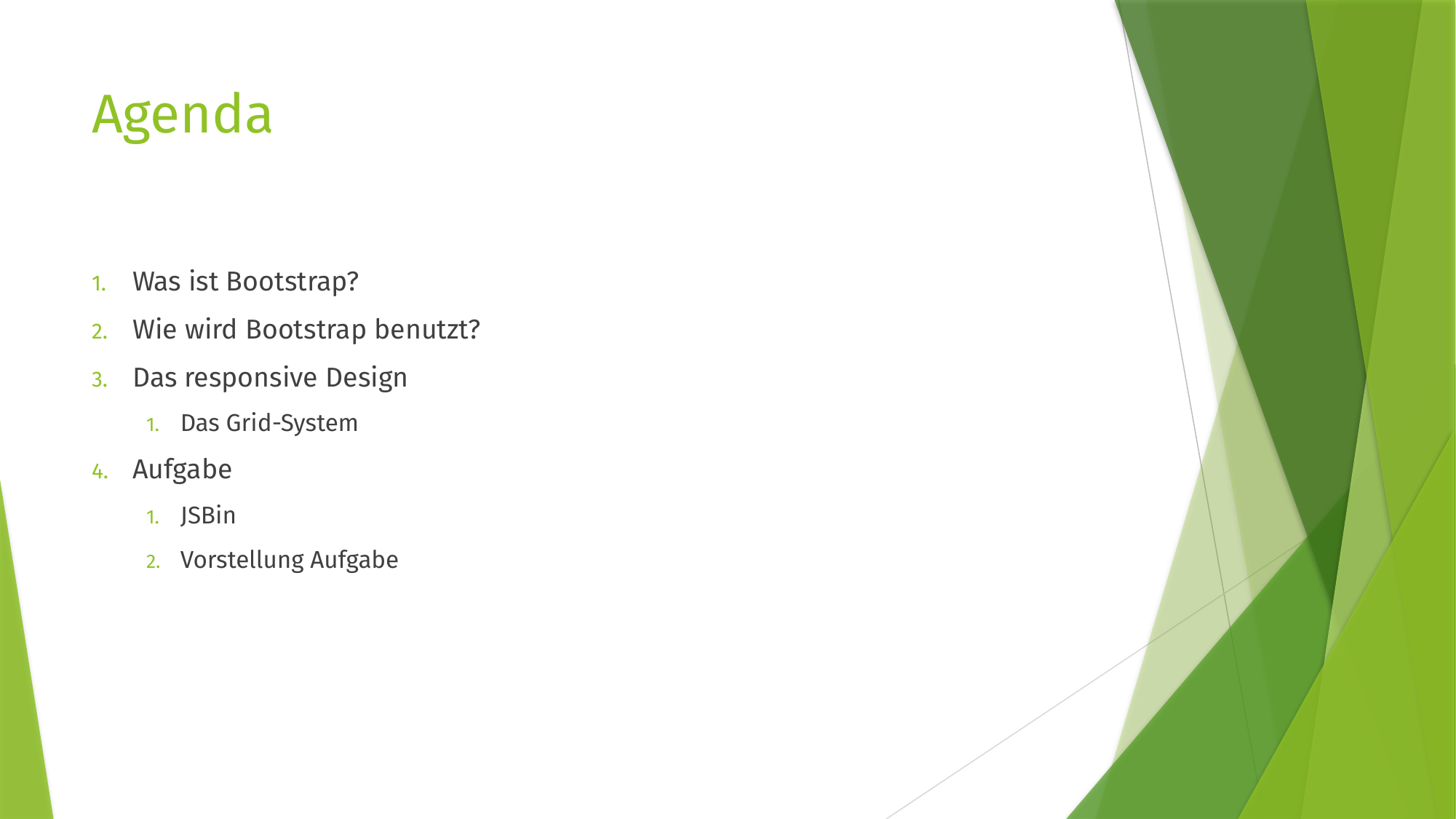

# Agenda
Was ist Bootstrap?
Wie wird Bootstrap benutzt?
Das responsive Design
Das Grid-System
Aufgabe
JSBin
Vorstellung Aufgabe